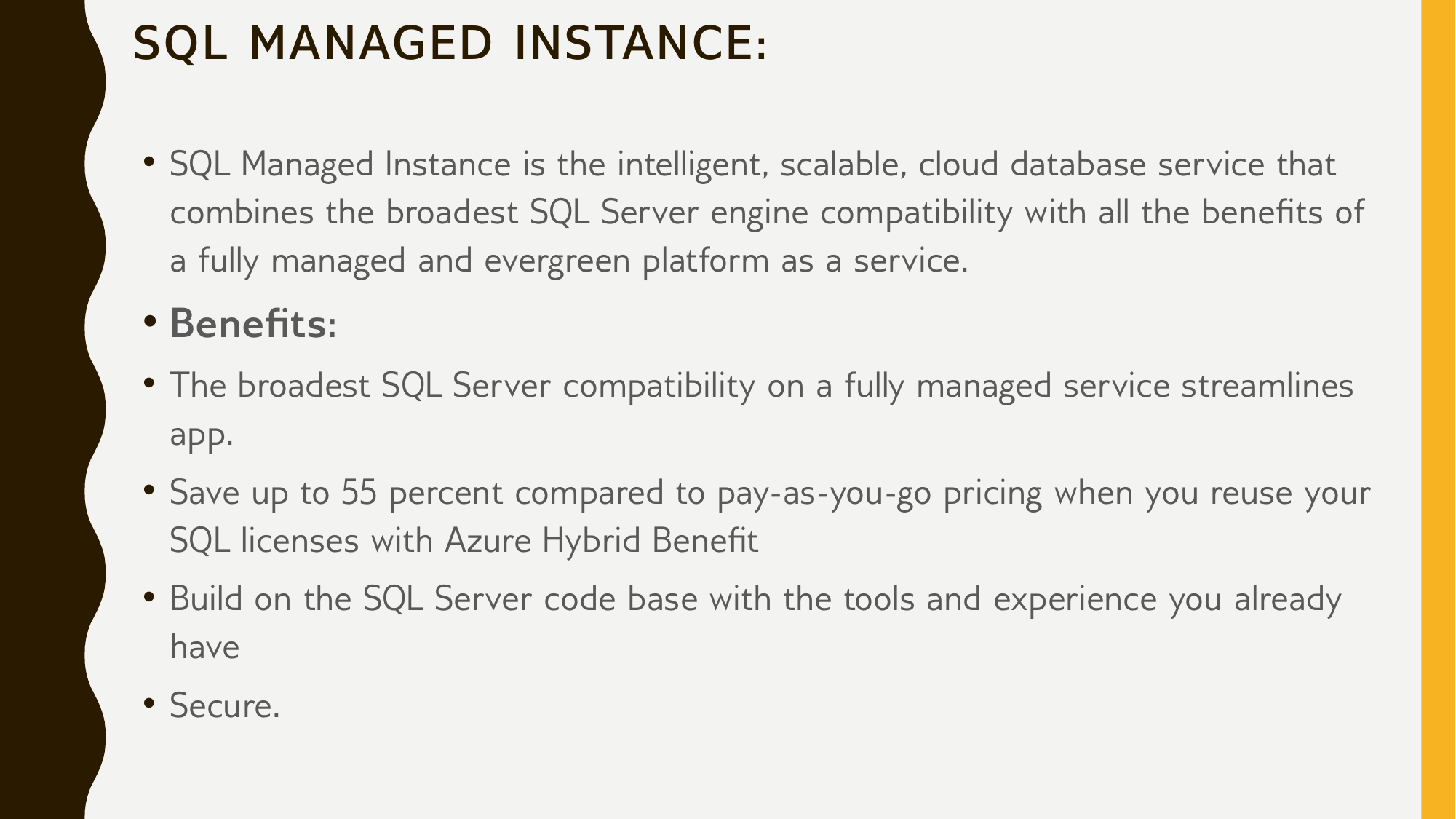

# Sql Managed Instance:
SQL Managed Instance is the intelligent, scalable, cloud database service that combines the broadest SQL Server engine compatibility with all the benefits of a fully managed and evergreen platform as a service.
Benefits:
The broadest SQL Server compatibility on a fully managed service streamlines app.
Save up to 55 percent compared to pay-as-you-go pricing when you reuse your SQL licenses with Azure Hybrid Benefit
Build on the SQL Server code base with the tools and experience you already have
Secure.